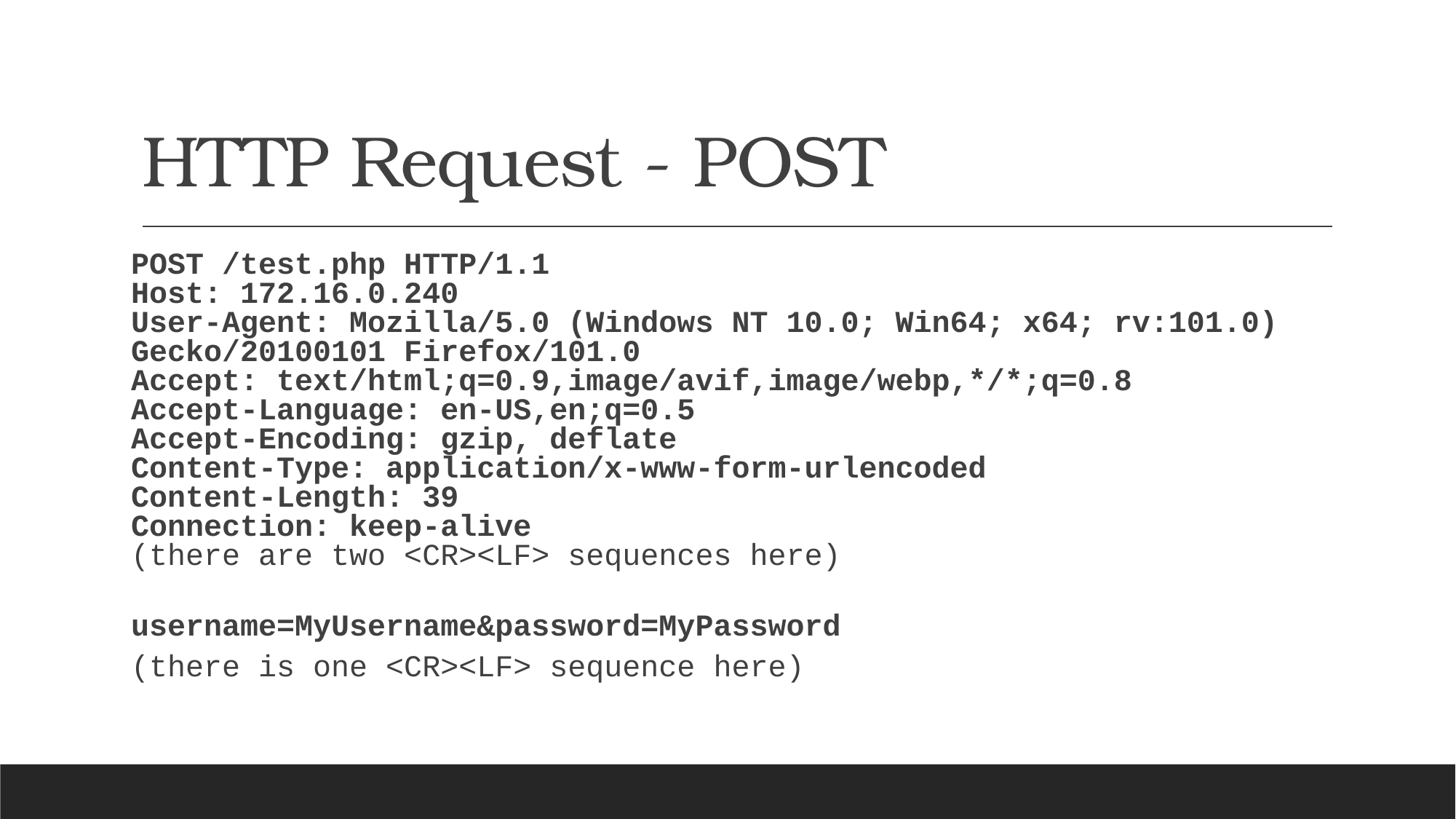

# HTTP Request - POST
POST /test.php HTTP/1.1
Host: 172.16.0.240
User-Agent: Mozilla/5.0 (Windows NT 10.0; Win64; x64; rv:101.0) Gecko/20100101 Firefox/101.0
Accept: text/html;q=0.9,image/avif,image/webp,*/*;q=0.8
Accept-Language: en-US,en;q=0.5
Accept-Encoding: gzip, deflate
Content-Type: application/x-www-form-urlencoded
Content-Length: 39
Connection: keep-alive
(there are two <CR><LF> sequences here)
username=MyUsername&password=MyPassword
(there is one <CR><LF> sequence here)